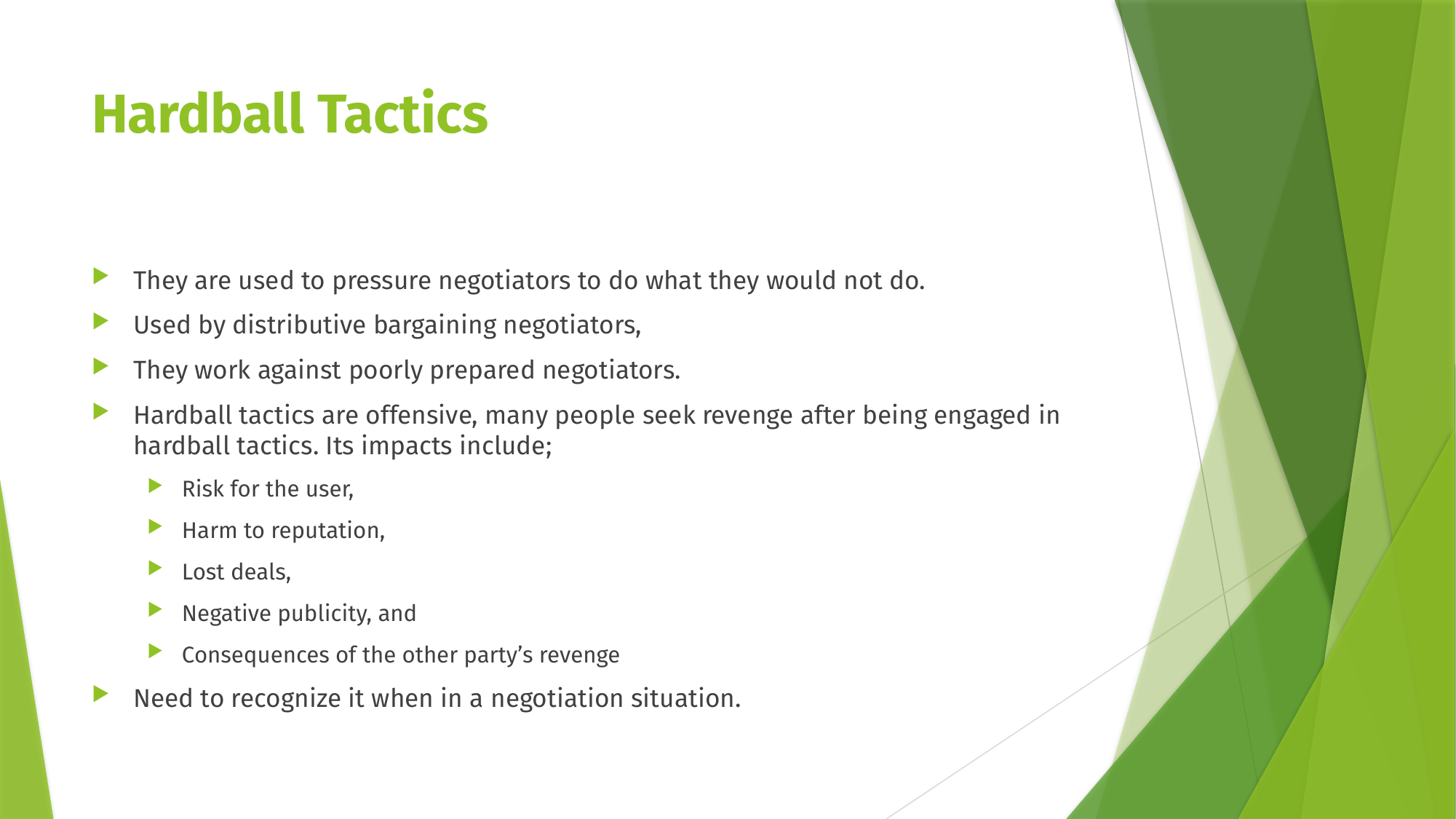

# Hardball Tactics
They are used to pressure negotiators to do what they would not do.
Used by distributive bargaining negotiators,
They work against poorly prepared negotiators.
Hardball tactics are offensive, many people seek revenge after being engaged in hardball tactics. Its impacts include;
Risk for the user,
Harm to reputation,
Lost deals,
Negative publicity, and
Consequences of the other party’s revenge
Need to recognize it when in a negotiation situation.